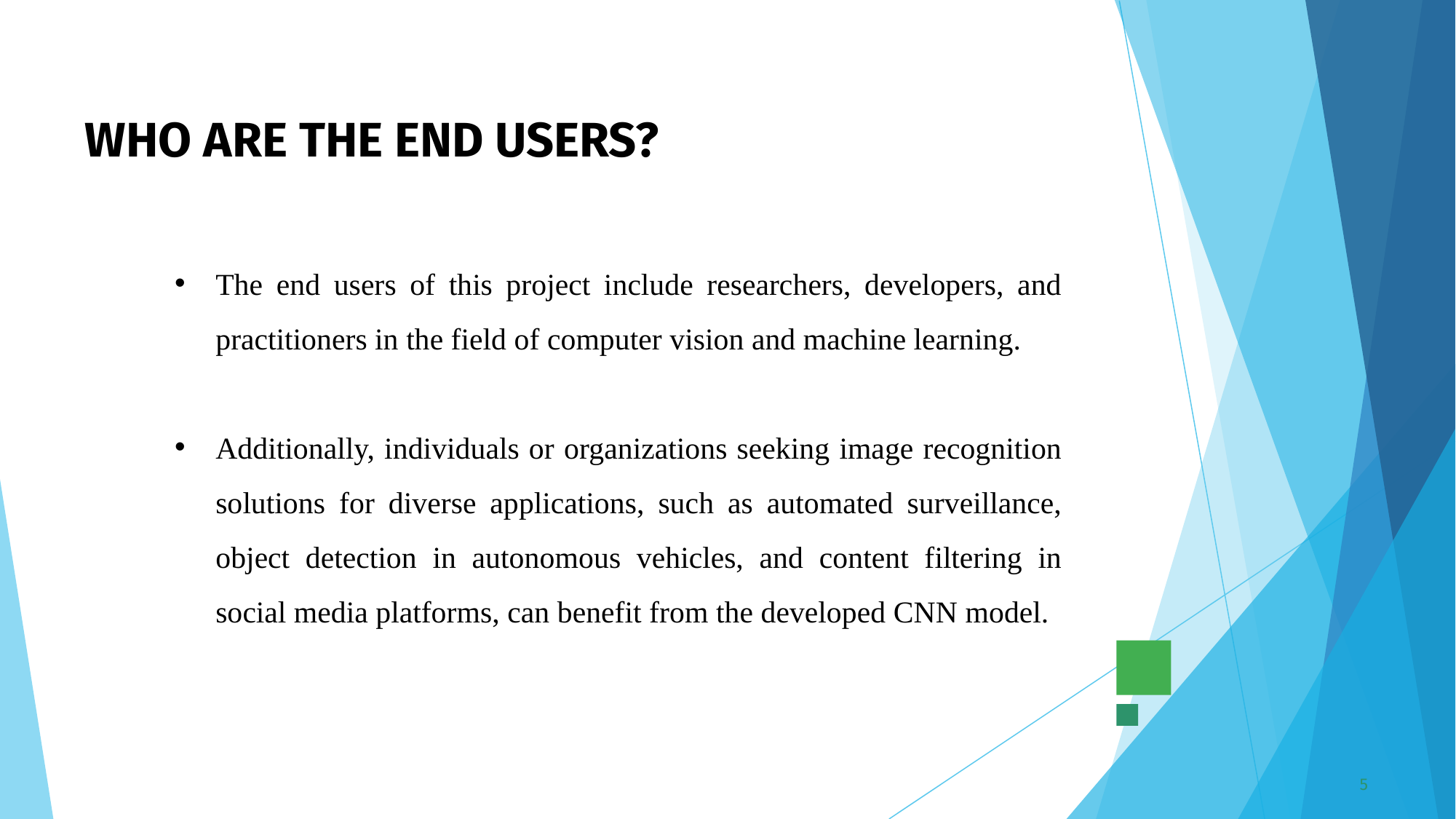

# WHO ARE THE END USERS?
The end users of this project include researchers, developers, and practitioners in the field of computer vision and machine learning.

Additionally, individuals or organizations seeking image recognition solutions for diverse applications, such as automated surveillance, object detection in autonomous vehicles, and content filtering in social media platforms, can benefit from the developed CNN model.

5